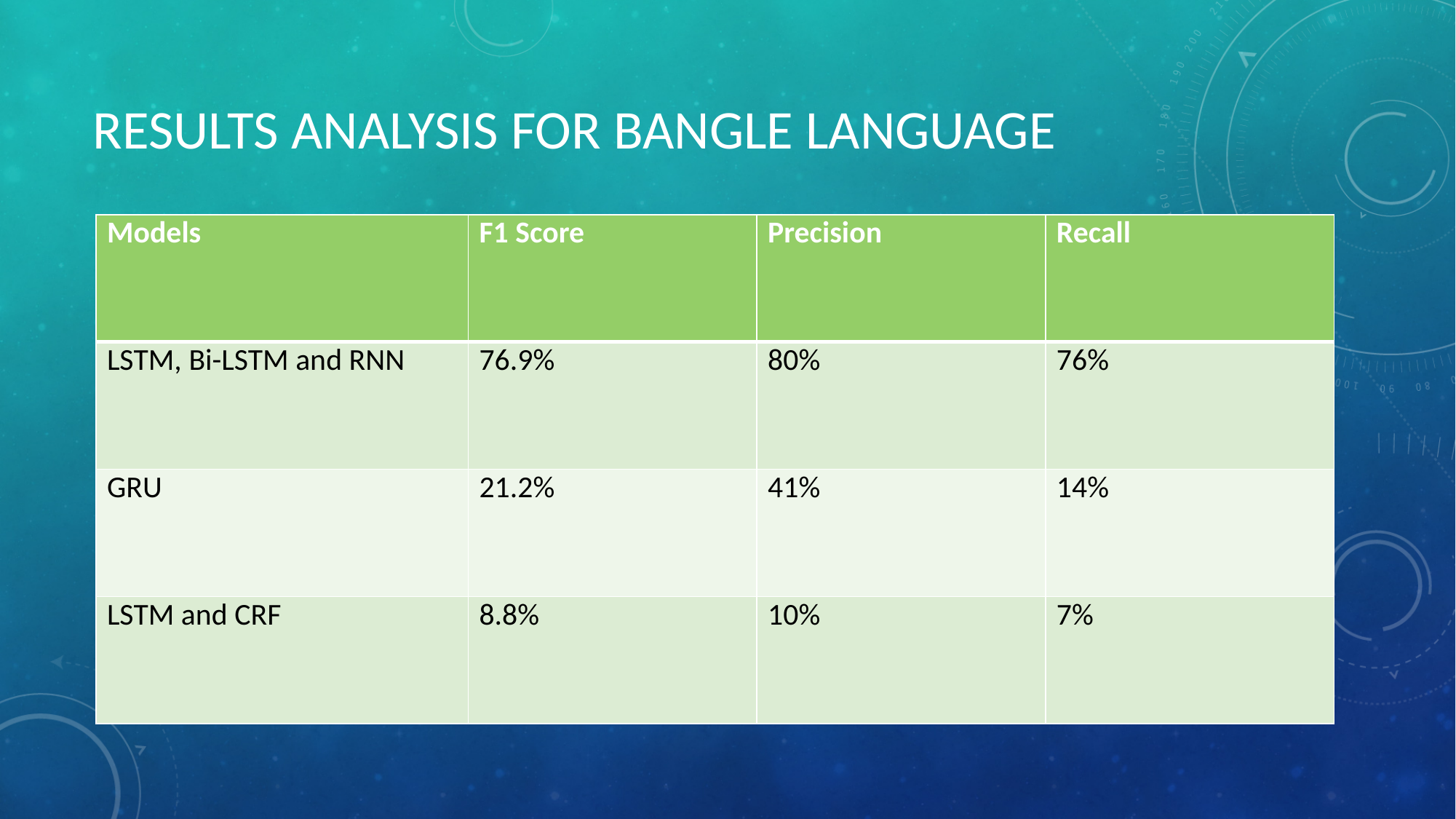

# RESULTS Analysis FOR Bangle LANGUAGE

| Models | F1 Score | Precision | Recall |
| --- | --- | --- | --- |
| LSTM, Bi-LSTM and RNN | 76.9% | 80% | 76% |
| GRU | 21.2% | 41% | 14% |
| LSTM and CRF | 8.8% | 10% | 7% |